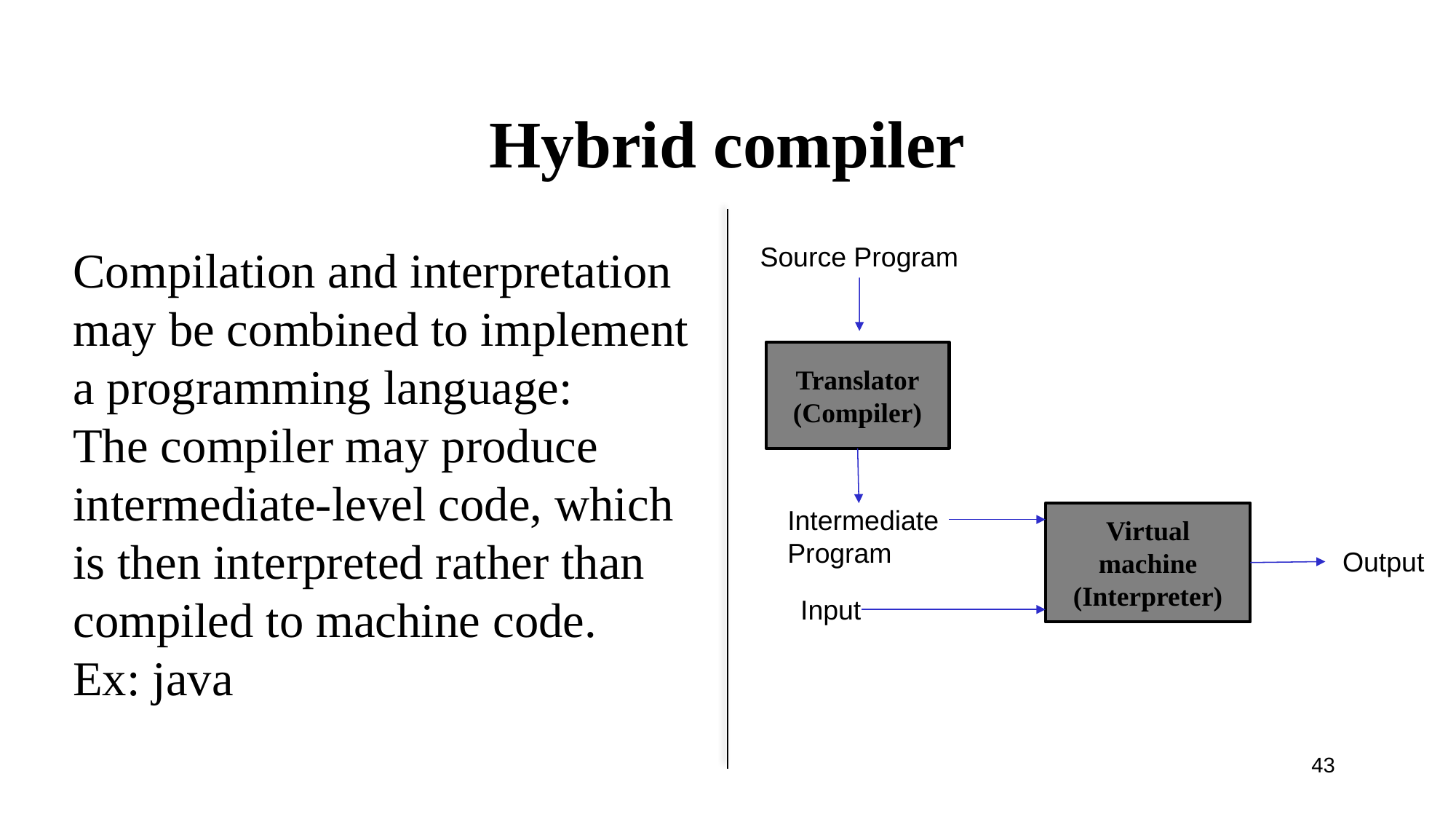

# Hybrid compiler
Compilation and interpretation may be combined to implement a programming language:
The compiler may produce intermediate-level code, which is then interpreted rather than compiled to machine code.
Ex: java
Source Program
Translator
(Compiler)
Intermediate Program
Virtual machine
(Interpreter)
Output
Input
43